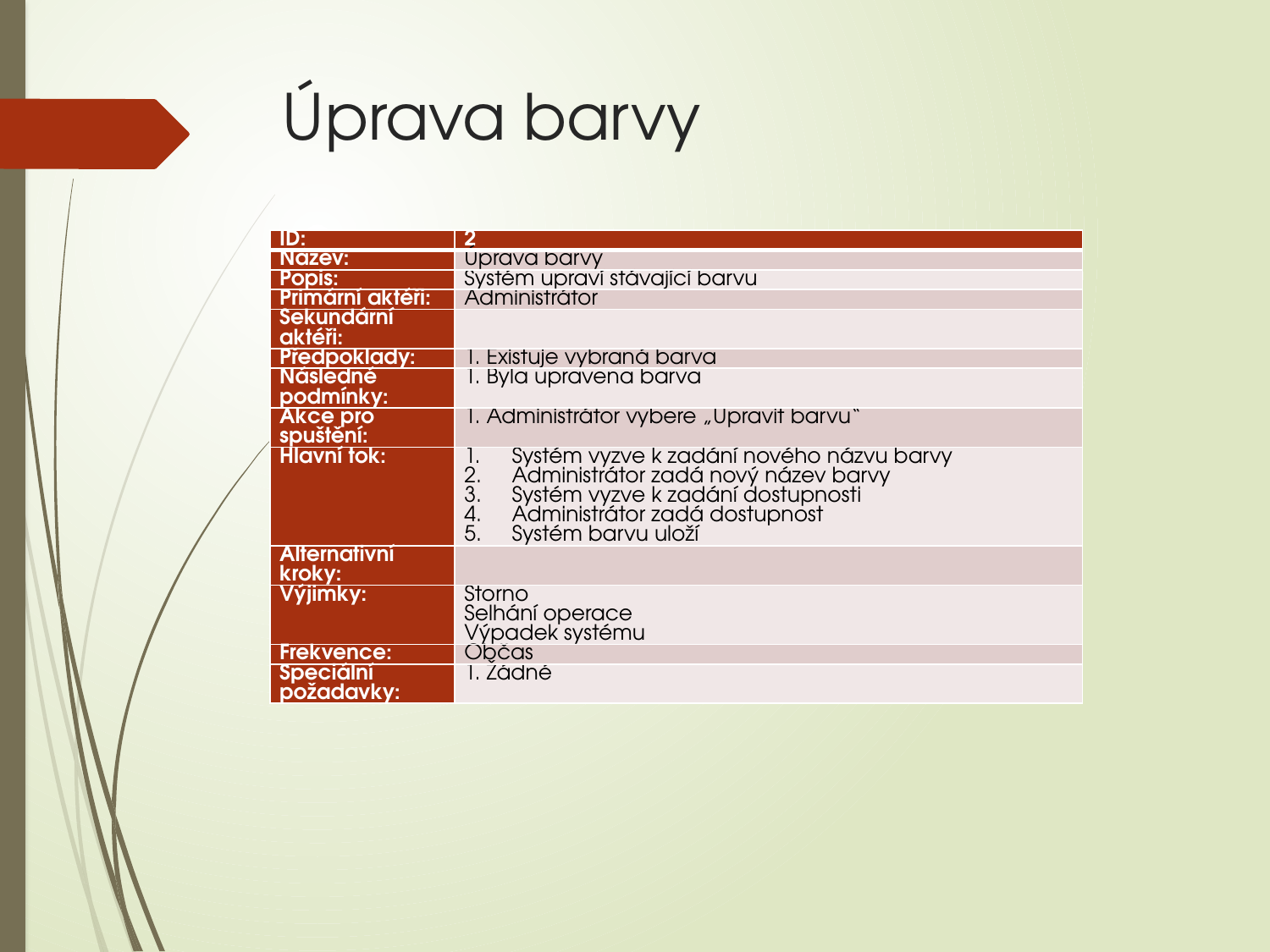

Úprava barvy
| ID: | 2 |
| --- | --- |
| Název: | Úprava barvy |
| Popis: | Systém upraví stávající barvu |
| Primární aktéři: | Administrátor |
| Sekundární aktéři: |  |
| Předpoklady: | 1. Existuje vybraná barva |
| Následné podmínky: | 1. Byla upravena barva |
| Akce pro spuštění: | 1. Administrátor vybere „Upravit barvu“ |
| Hlavní tok: | Systém vyzve k zadání nového názvu barvy Administrátor zadá nový název barvy Systém vyzve k zadání dostupnosti Administrátor zadá dostupnost Systém barvu uloží |
| Alternativní kroky: |  |
| Výjimky: | Storno Selhání operace Výpadek systému |
| Frekvence: | Občas |
| Speciální požadavky: | 1. Žádné |